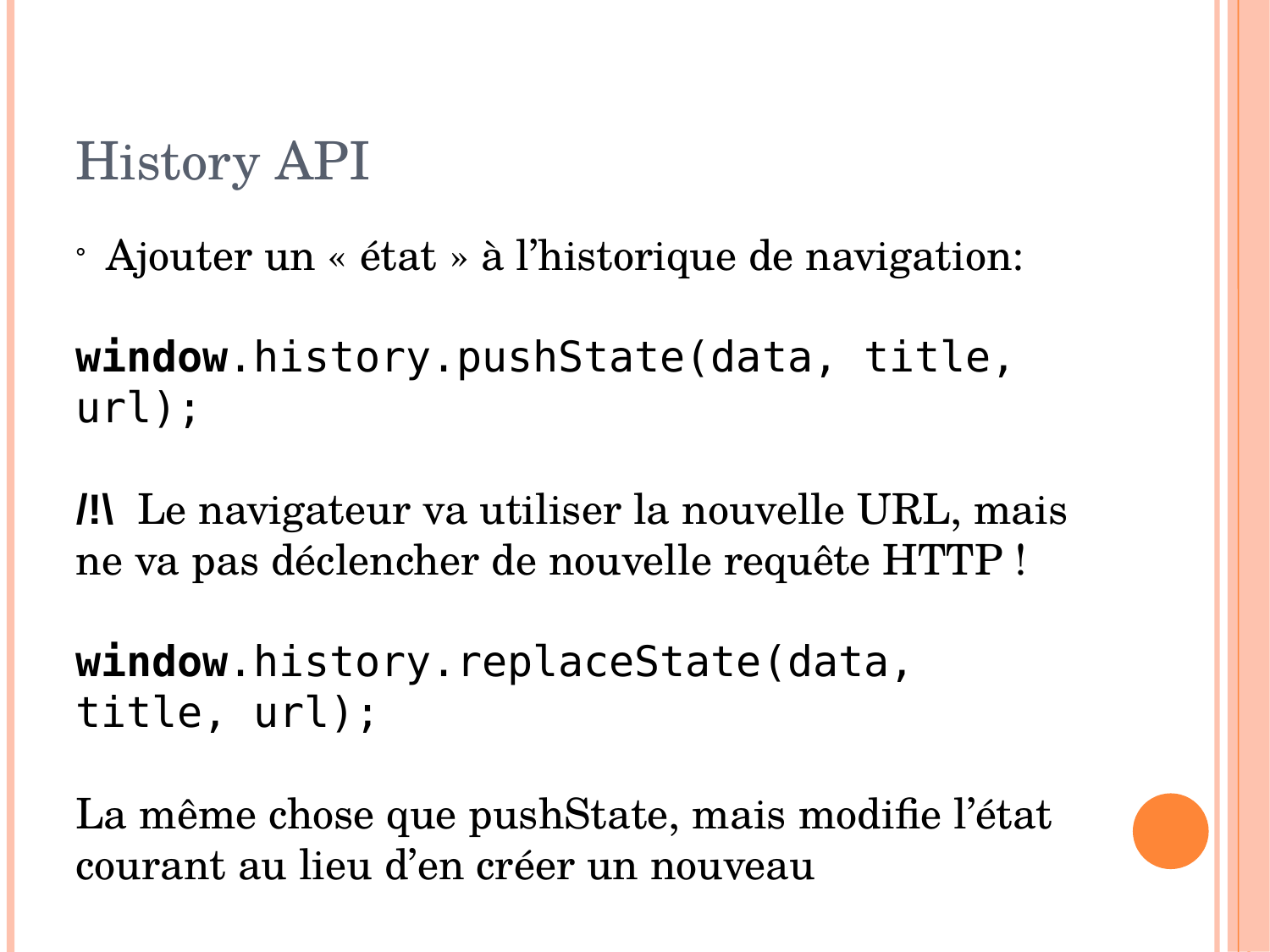

History API
Ajouter un « état » à l’historique de navigation:

window.history.pushState(data, title, url);

/!\  Le navigateur va utiliser la nouvelle URL, mais ne va pas déclencher de nouvelle requête HTTP !

window.history.replaceState(data, title, url);

La même chose que pushState, mais modifie l’état courant au lieu d’en créer un nouveau